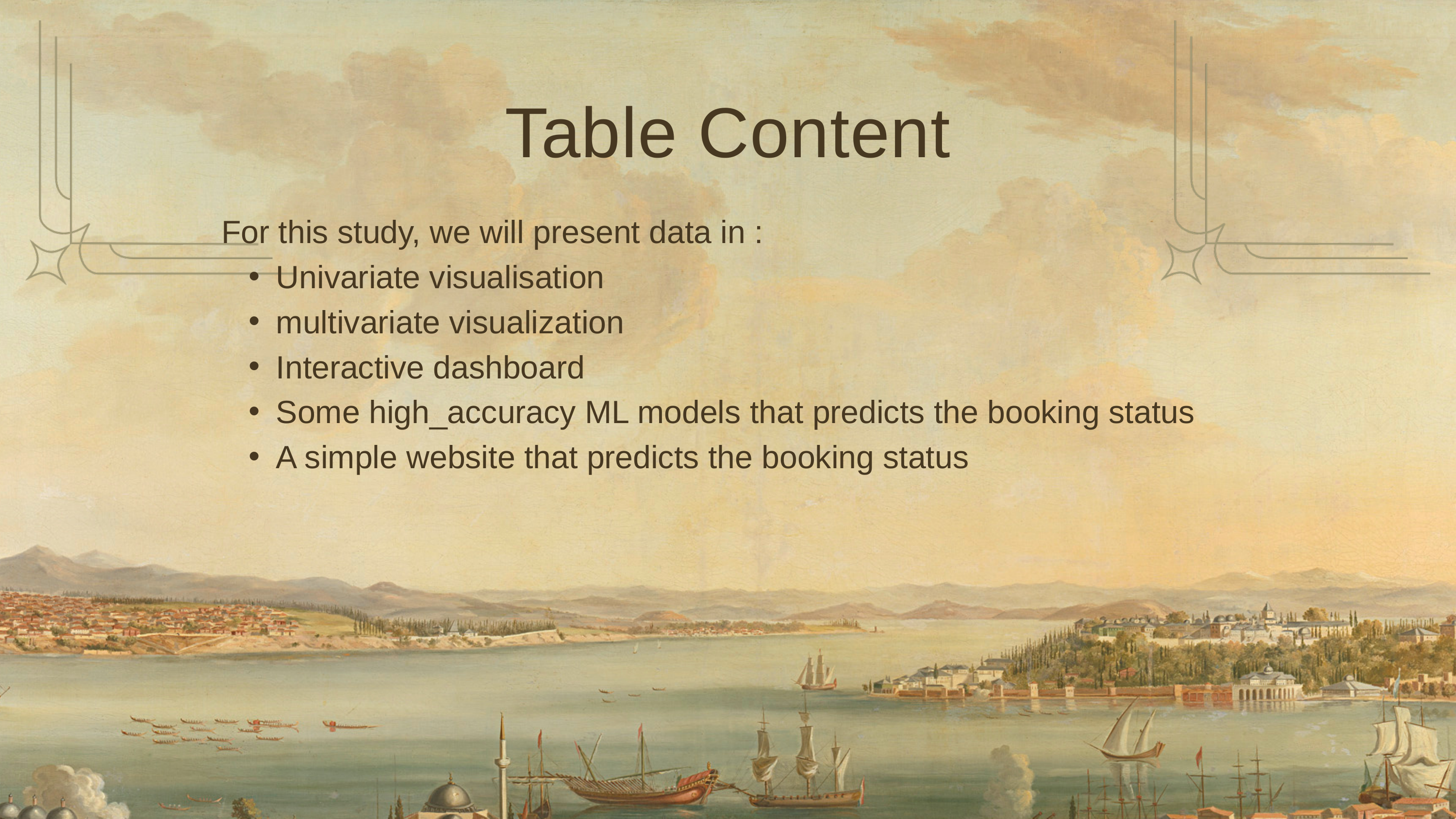

Table Content
For this study, we will present data in :
Univariate visualisation
multivariate visualization
Interactive dashboard
Some high_accuracy ML models that predicts the booking status
A simple website that predicts the booking status